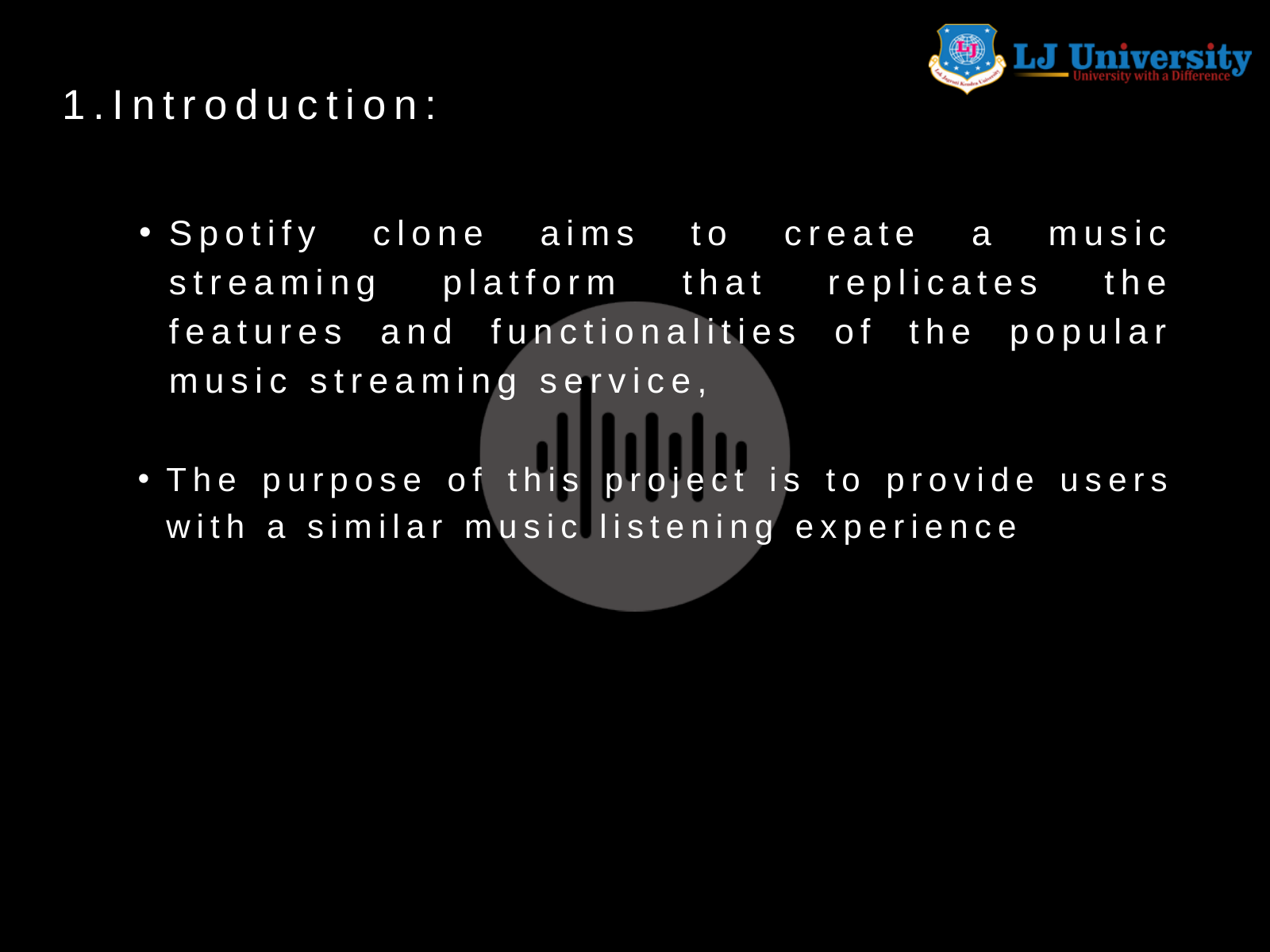

1.Introduction:
Spotify clone aims to create a music streaming platform that replicates the features and functionalities of the popular music streaming service,

The purpose of this project is to provide users with a similar music listening experience